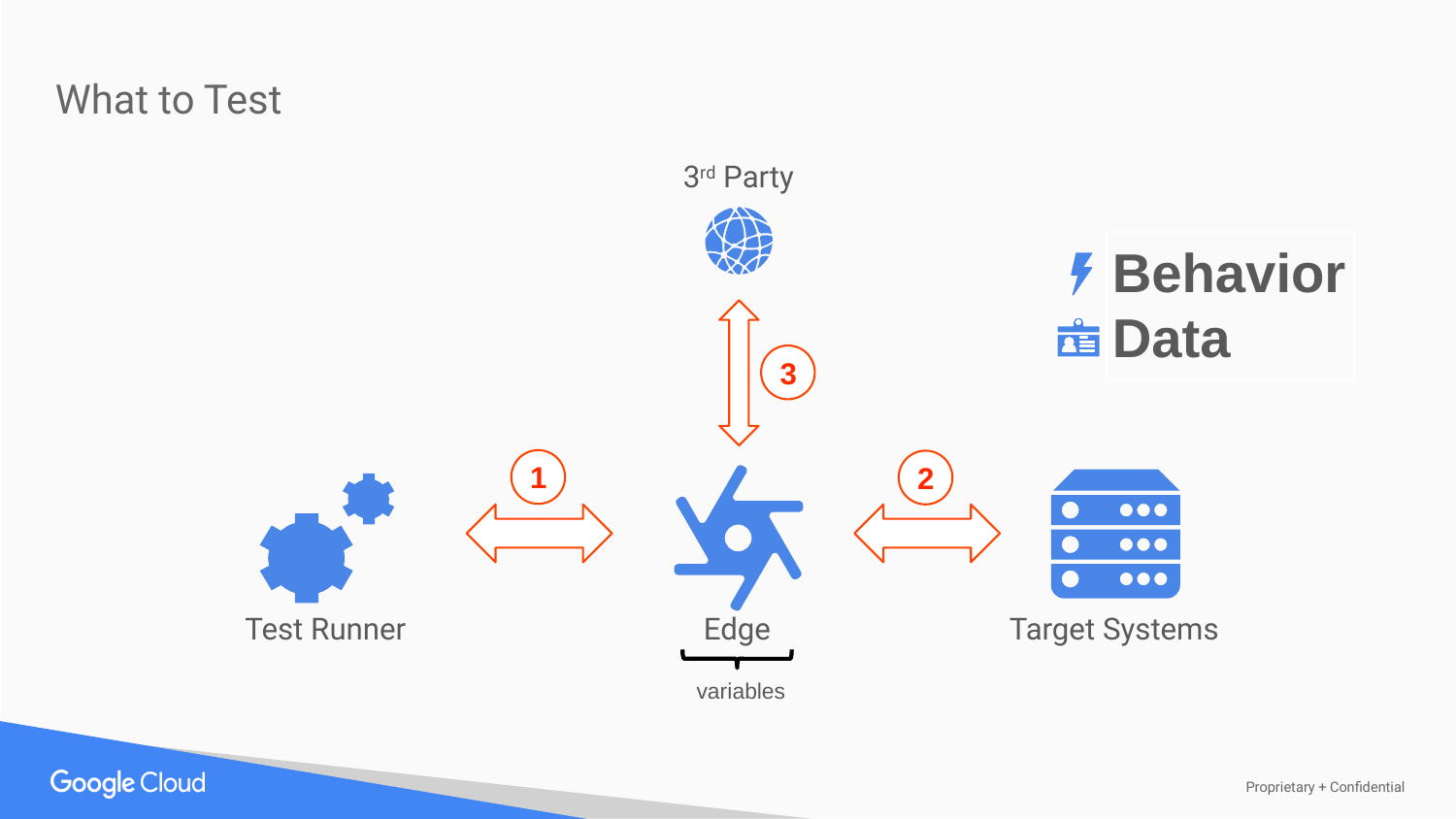

What to Test
3rd Party

Behavior
Data

3

1

2

Test Runner
Edge
Target Systems
variables